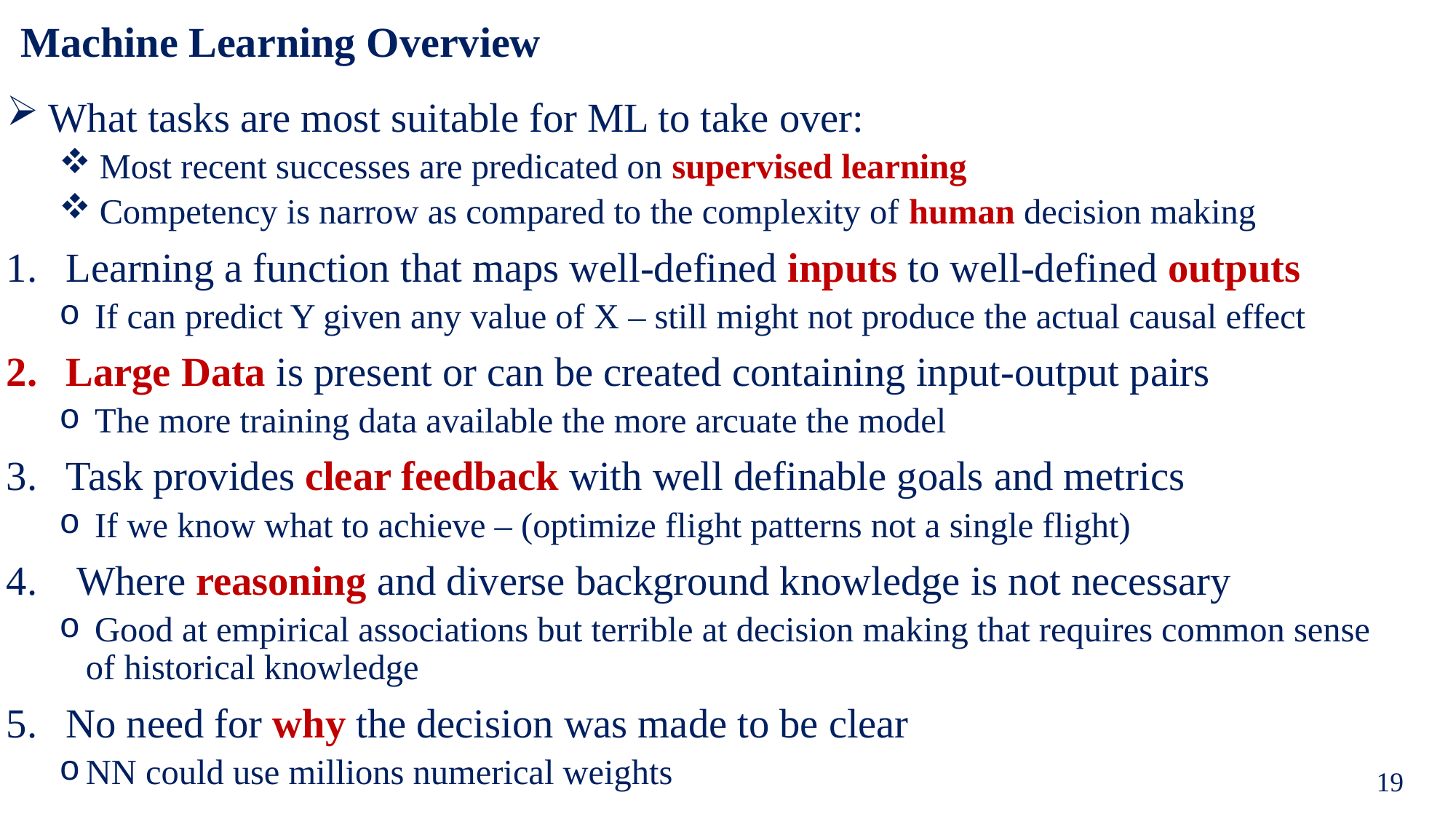

# Machine Learning Overview
 What tasks are most suitable for ML to take over:
 Most recent successes are predicated on supervised learning
 Competency is narrow as compared to the complexity of human decision making
Learning a function that maps well-defined inputs to well-defined outputs
 If can predict Y given any value of X – still might not produce the actual causal effect
Large Data is present or can be created containing input-output pairs
 The more training data available the more arcuate the model
Task provides clear feedback with well definable goals and metrics
 If we know what to achieve – (optimize flight patterns not a single flight)
 Where reasoning and diverse background knowledge is not necessary
 Good at empirical associations but terrible at decision making that requires common sense of historical knowledge
No need for why the decision was made to be clear
NN could use millions numerical weights
19